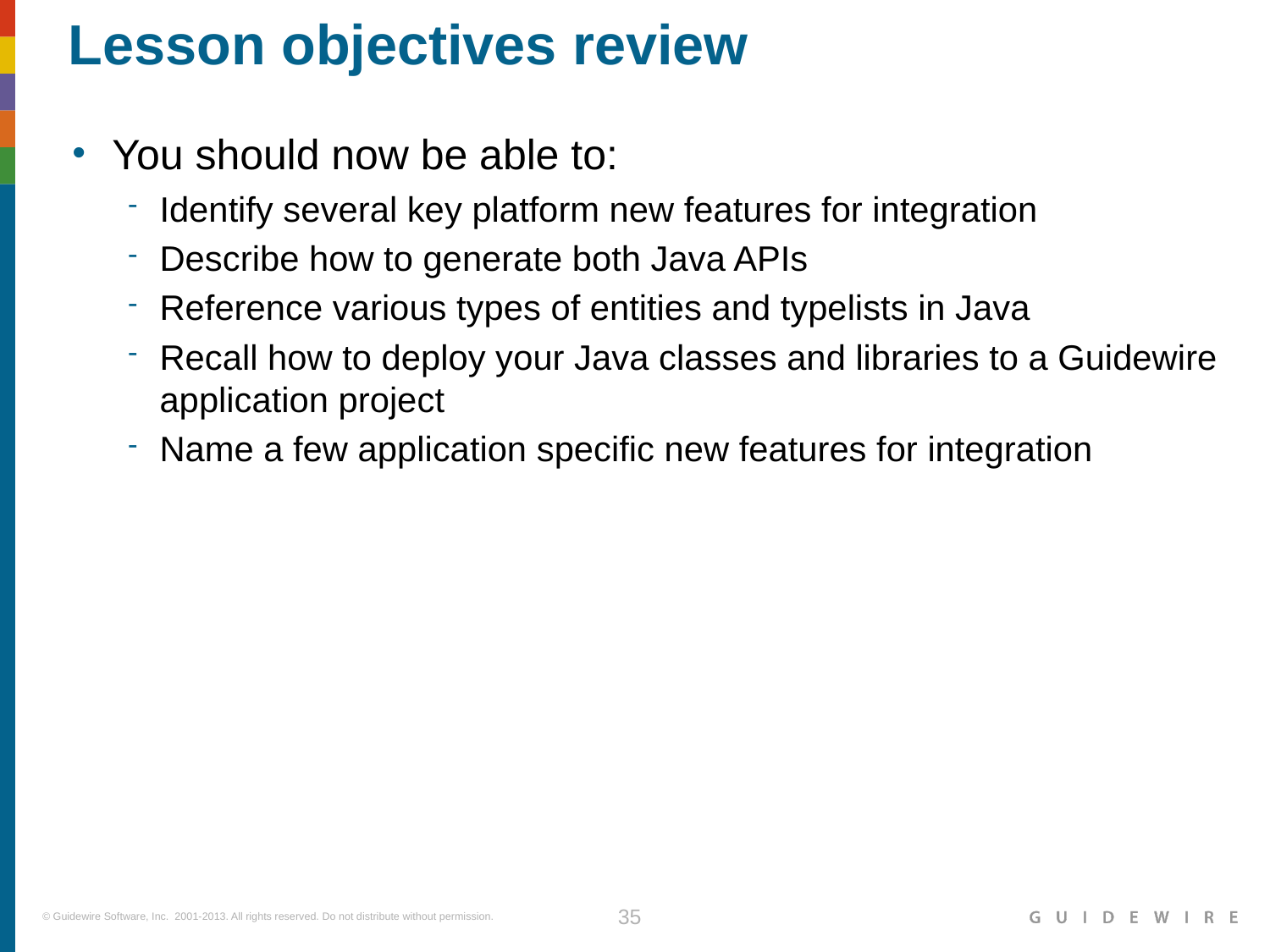

Identify several key platform new features for integration
Describe how to generate both Java APIs
Reference various types of entities and typelists in Java
Recall how to deploy your Java classes and libraries to a Guidewire application project
Name a few application specific new features for integration